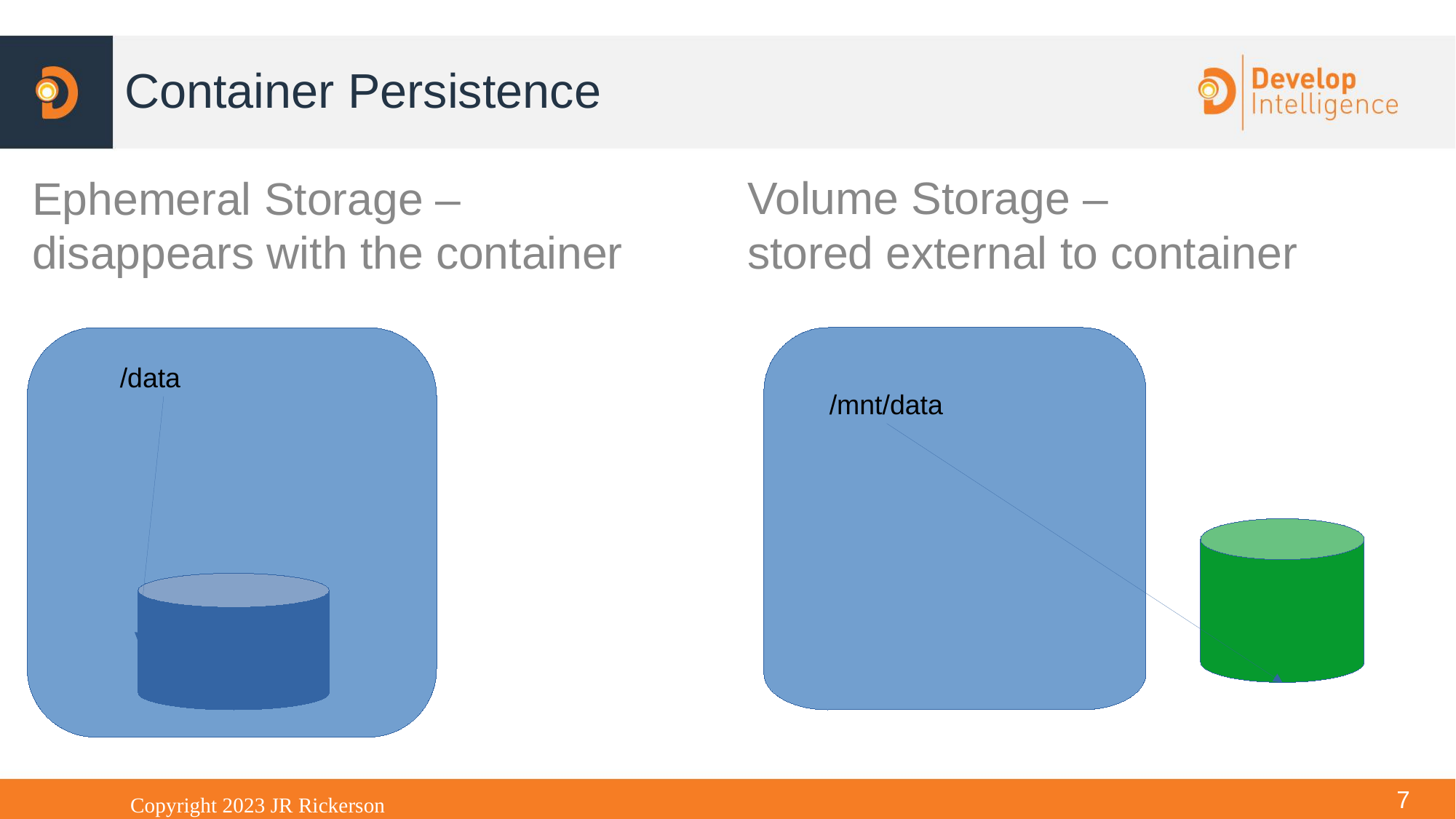

# Container Persistence
Ephemeral Storage – disappears with the container

Volume Storage –
stored external to container

/data
/mnt/data

7
Copyright 2023 JR Rickerson